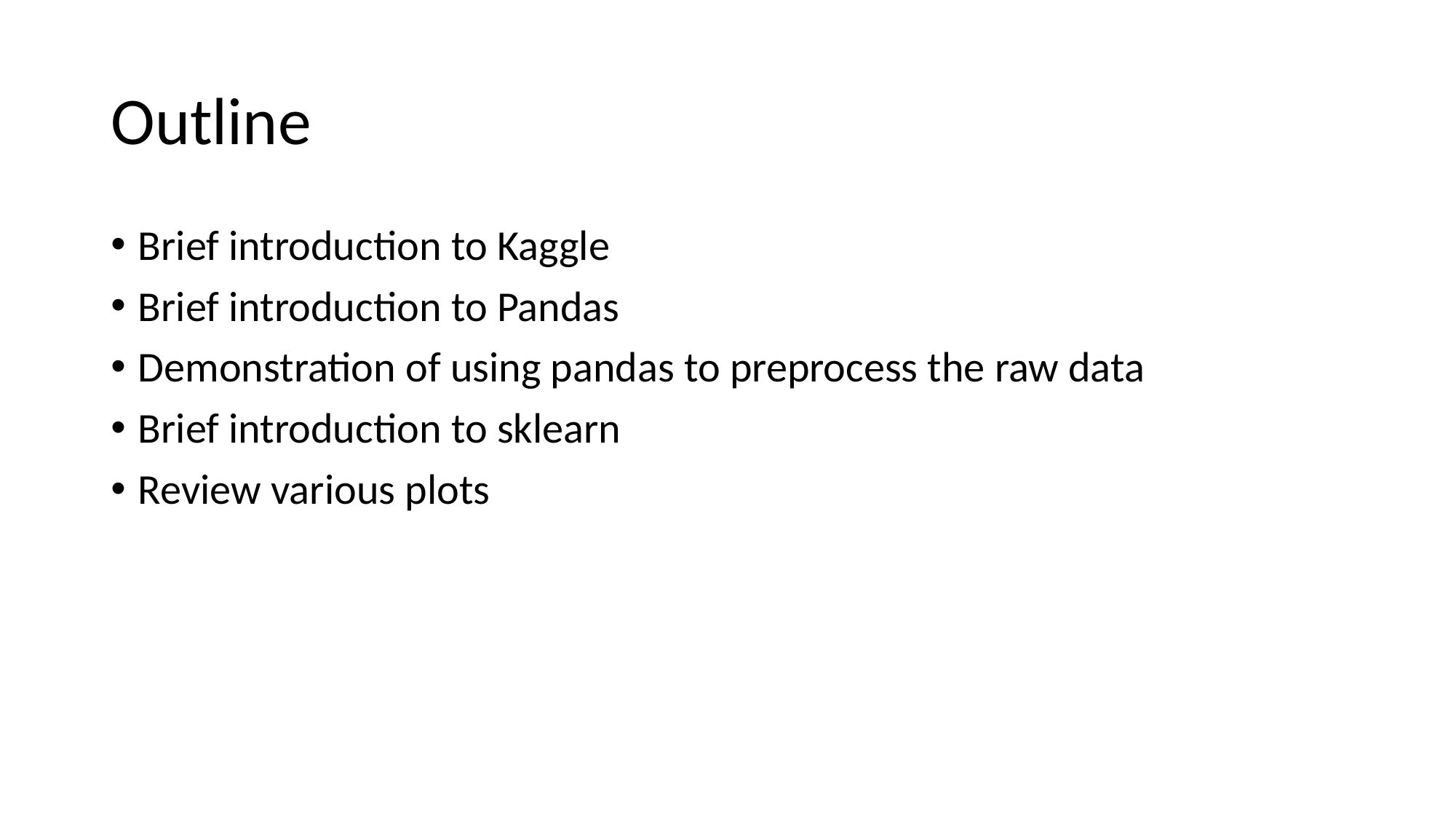

# Outline
Brief introduction to Kaggle
Brief introduction to Pandas
Demonstration of using pandas to preprocess the raw data
Brief introduction to sklearn
Review various plots